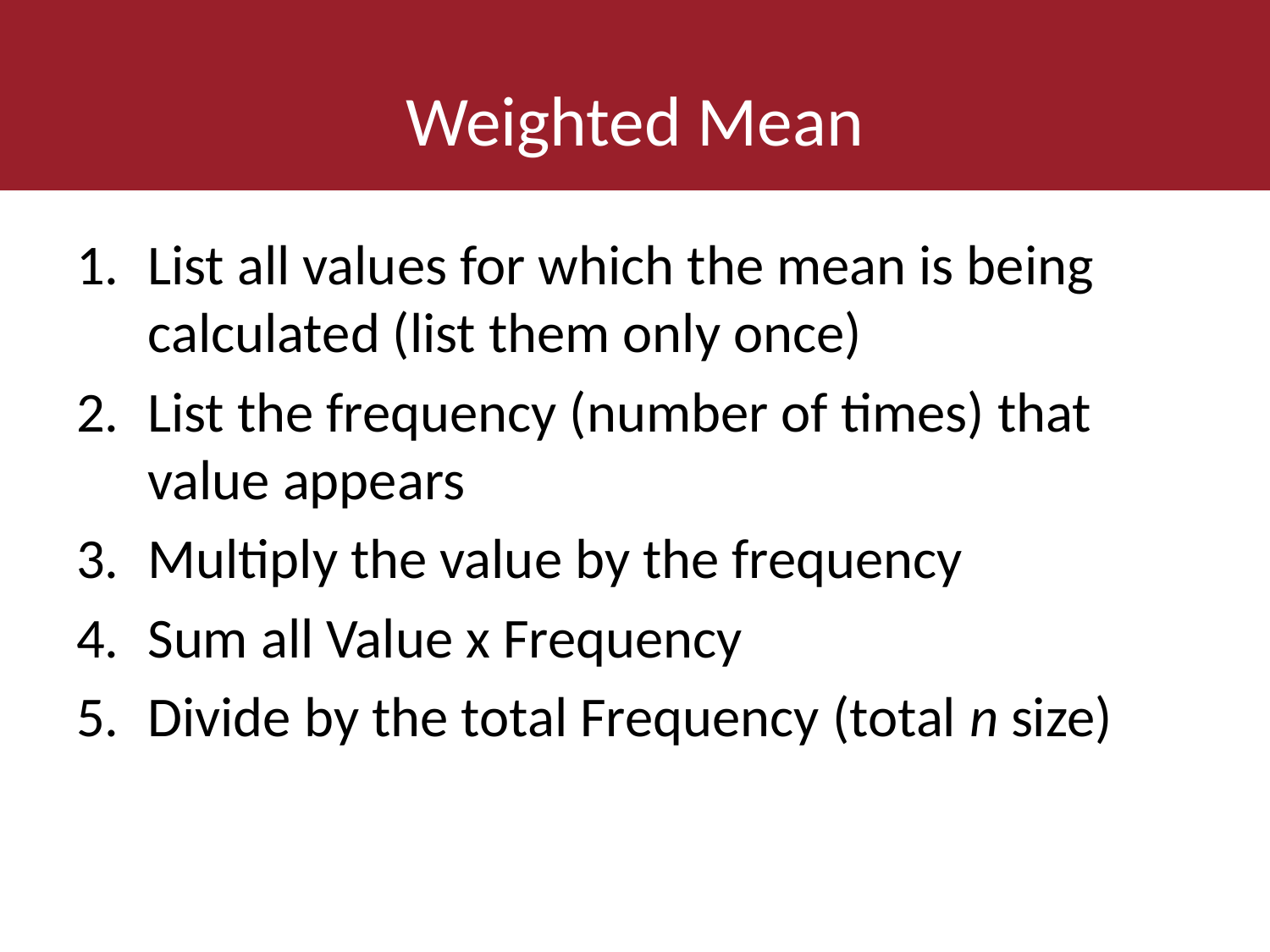

# Weighted Mean
List all values for which the mean is being calculated (list them only once)
List the frequency (number of times) that value appears
Multiply the value by the frequency
Sum all Value x Frequency
Divide by the total Frequency (total n size)